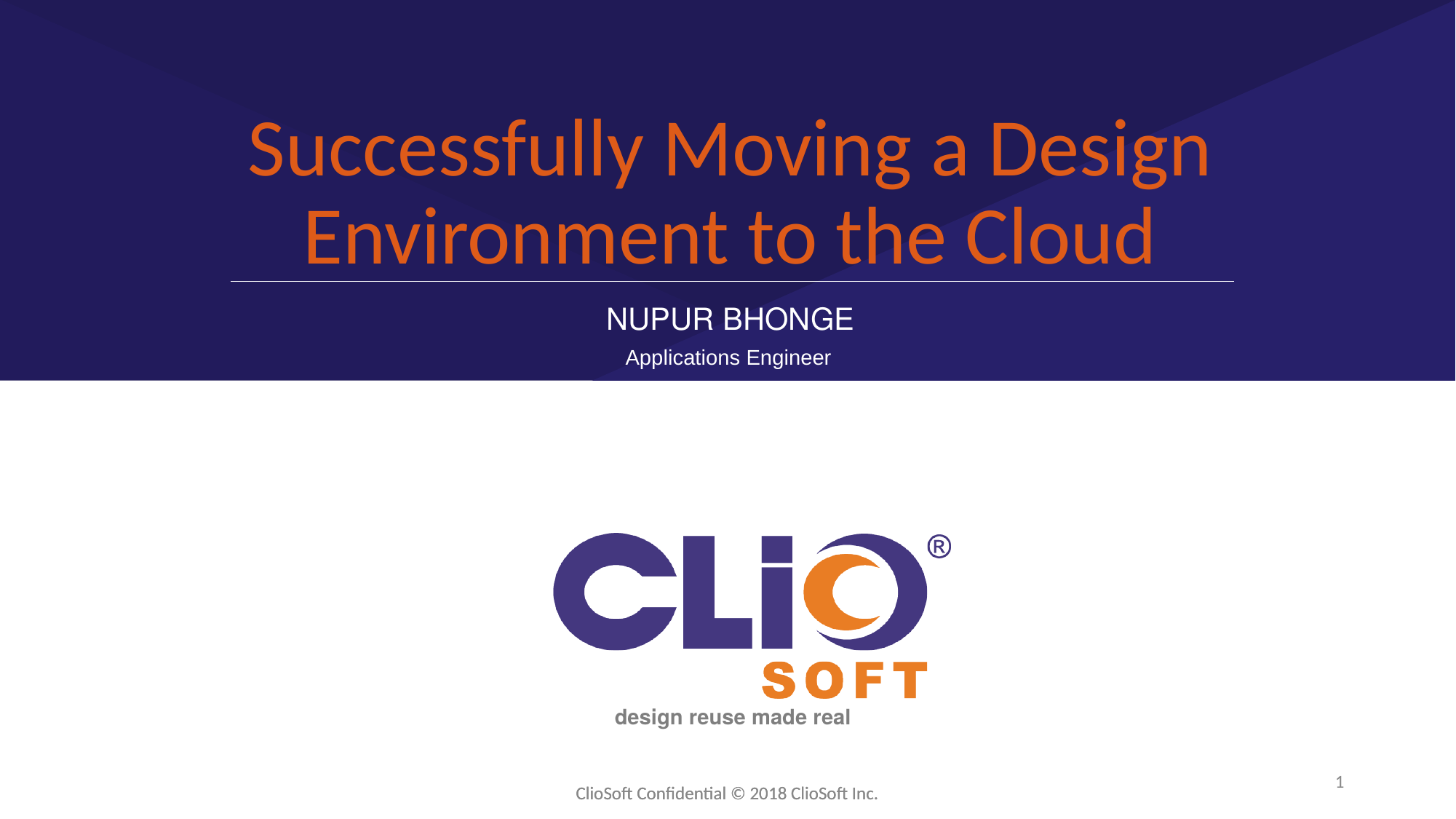

# Successfully Moving a Design Environment to the Cloud
Nupur Bhonge
Applications Engineer
1